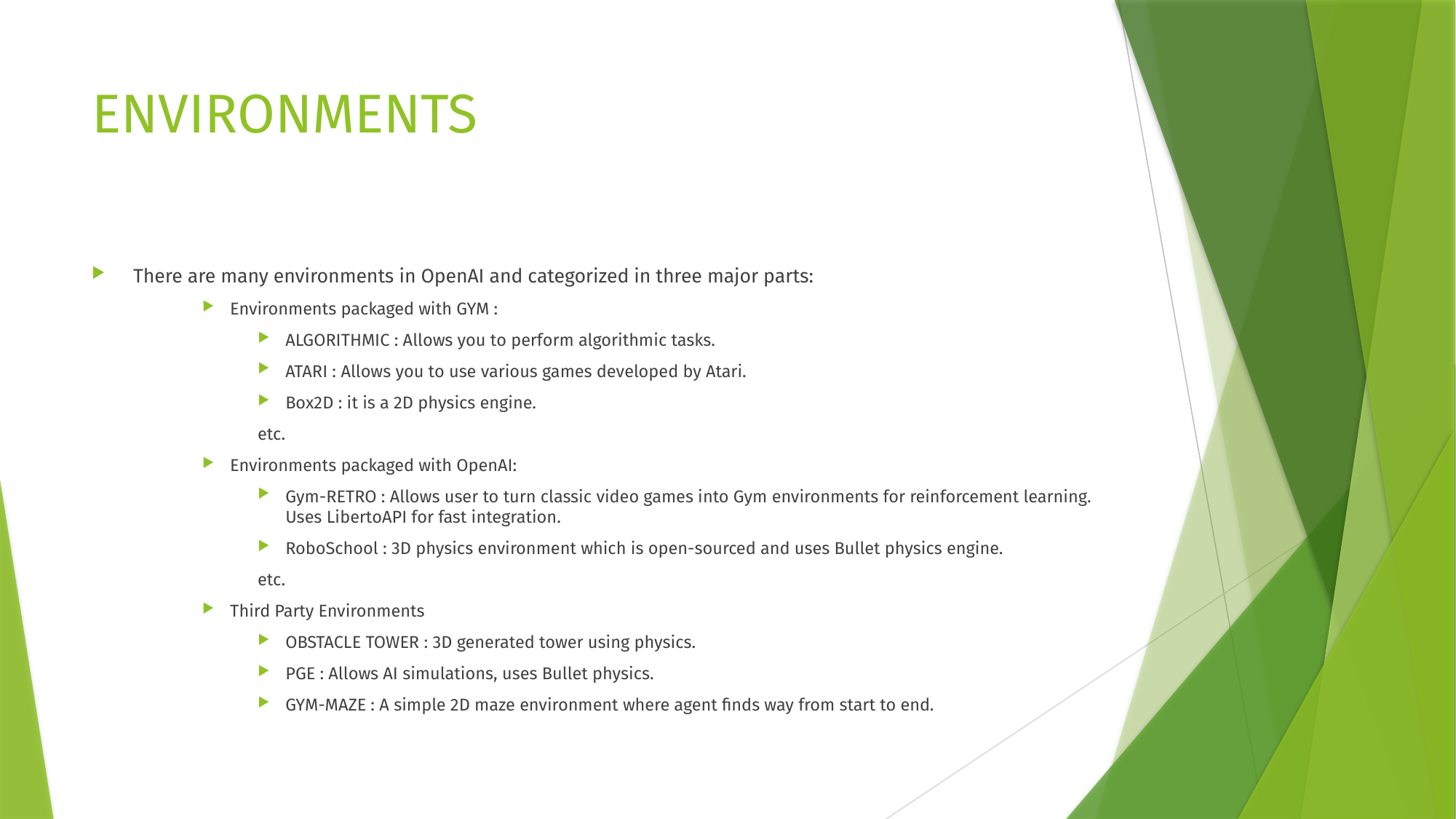

# ENVIRONMENTS
There are many environments in OpenAI and categorized in three major parts:
Environments packaged with GYM :
ALGORITHMIC : Allows you to perform algorithmic tasks.
ATARI : Allows you to use various games developed by Atari.
Box2D : it is a 2D physics engine.
etc.
Environments packaged with OpenAI:
Gym-RETRO : Allows user to turn classic video games into Gym environments for reinforcement learning. Uses LibertoAPI for fast integration.
RoboSchool : 3D physics environment which is open-sourced and uses Bullet physics engine.
etc.
Third Party Environments
OBSTACLE TOWER : 3D generated tower using physics.
PGE : Allows AI simulations, uses Bullet physics.
GYM-MAZE : A simple 2D maze environment where agent finds way from start to end.